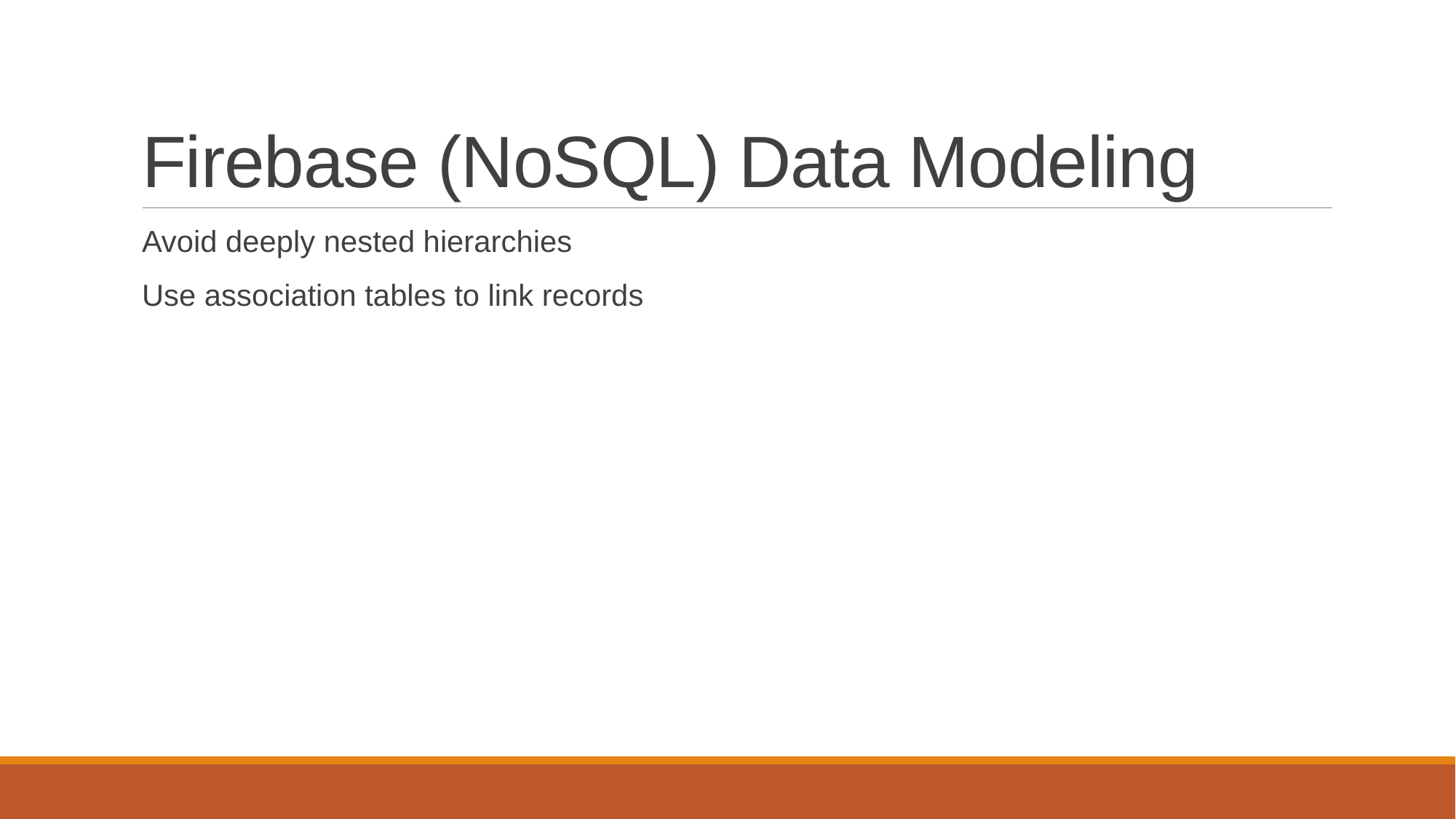

# Firebase (NoSQL) Data Modeling
Avoid deeply nested hierarchies
Use association tables to link records